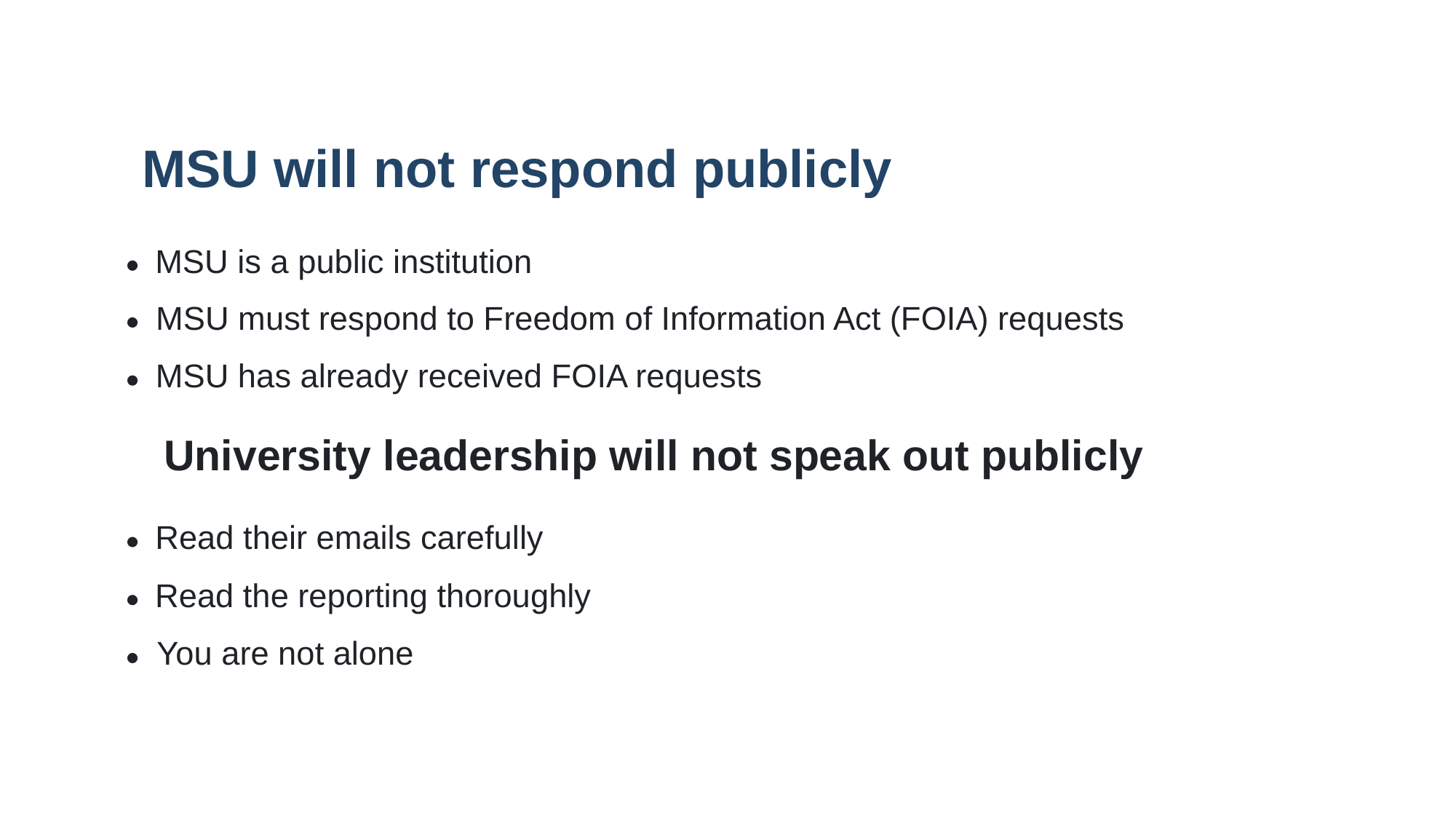

MSU will not respond publicly
MSU is a public institution

MSU must respond to Freedom of Information Act (FOIA) requests

MSU has already received FOIA requests

University leadership will not speak out publicly
Read their emails carefully

Read the reporting thoroughly

You are not alone